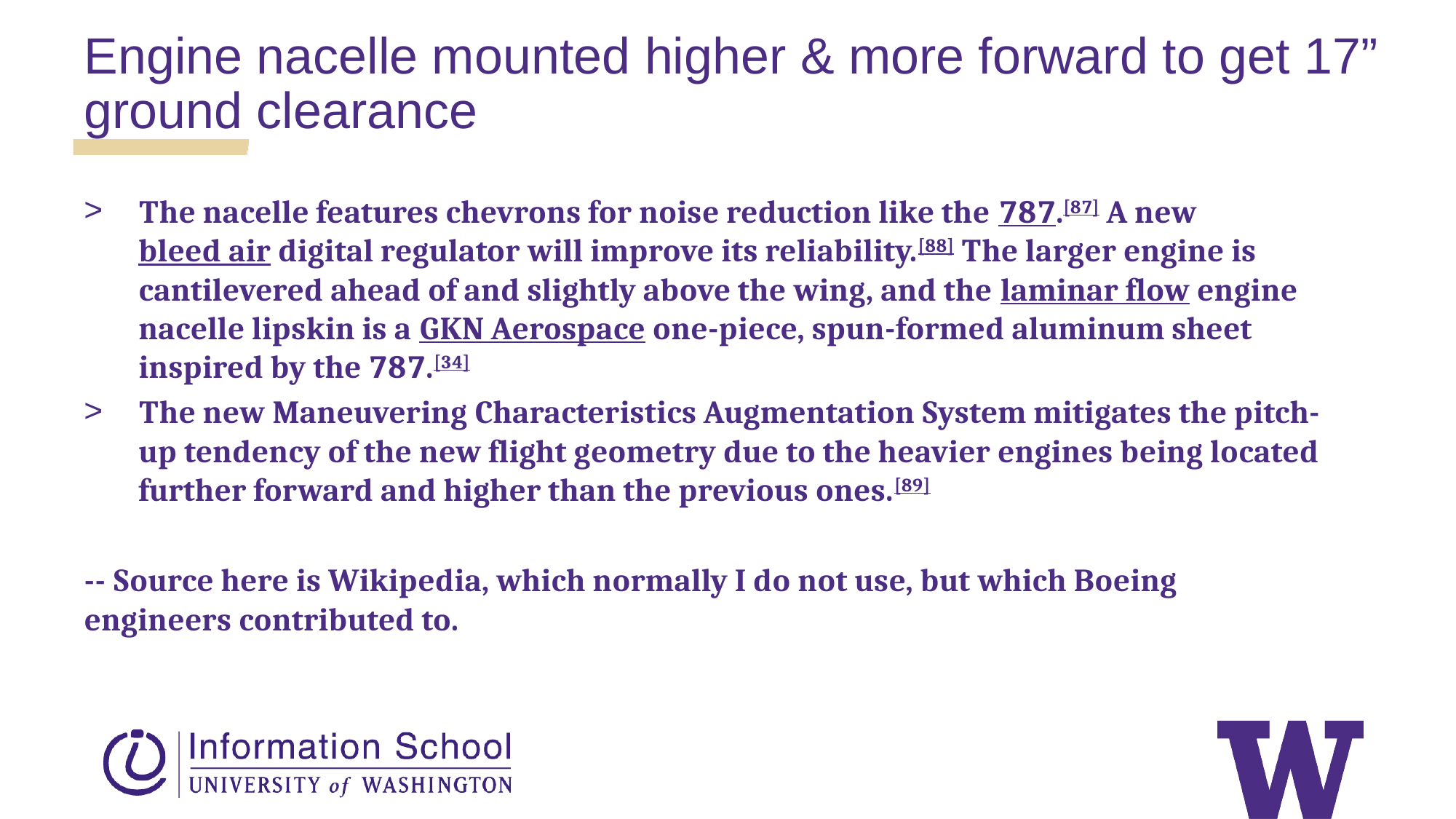

Engine nacelle mounted higher & more forward to get 17” ground clearance
The nacelle features chevrons for noise reduction like the 787.[87] A new bleed air digital regulator will improve its reliability.[88] The larger engine is cantilevered ahead of and slightly above the wing, and the laminar flow engine nacelle lipskin is a GKN Aerospace one-piece, spun-formed aluminum sheet inspired by the 787.[34]
The new Maneuvering Characteristics Augmentation System mitigates the pitch-up tendency of the new flight geometry due to the heavier engines being located further forward and higher than the previous ones.[89]

-- Source here is Wikipedia, which normally I do not use, but which Boeing engineers contributed to.